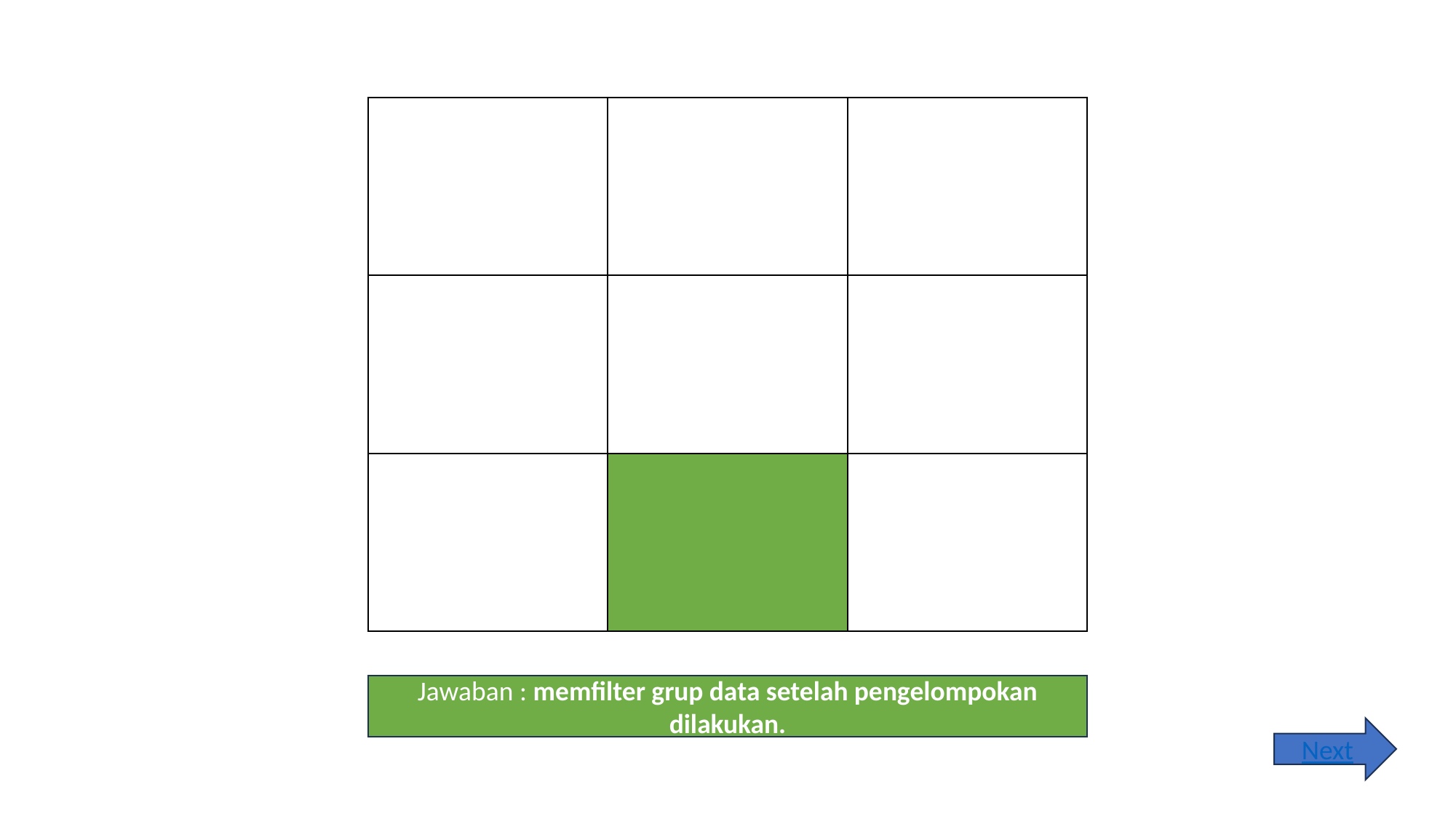

Jawaban : memfilter grup data setelah pengelompokan dilakukan.
Next